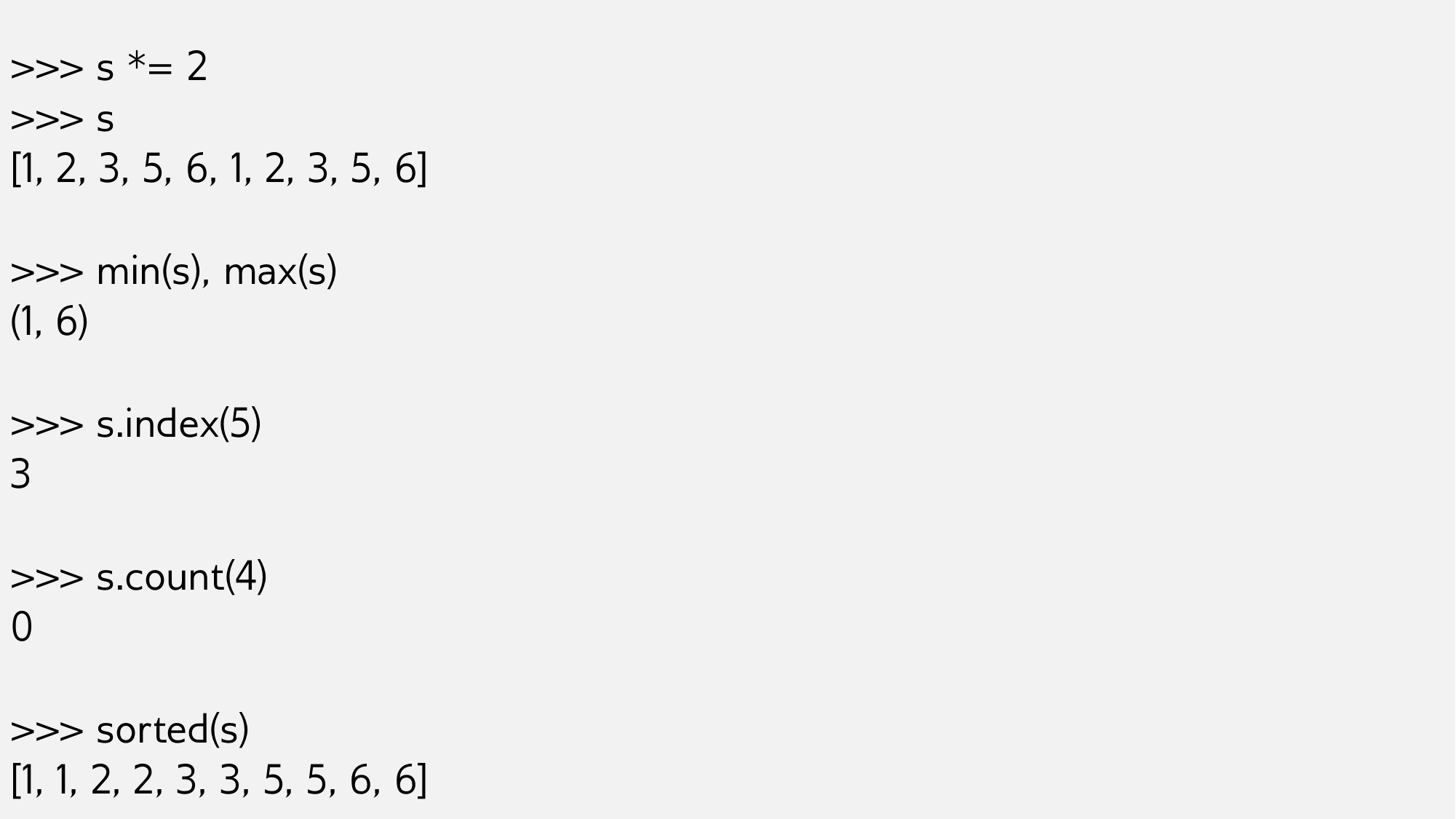

>>> s *= 2
>>> s
[1, 2, 3, 5, 6, 1, 2, 3, 5, 6]

>>> min(s), max(s)
(1, 6)

>>> s.index(5)
3

>>> s.count(4)
0

>>> sorted(s)
[1, 1, 2, 2, 3, 3, 5, 5, 6, 6]